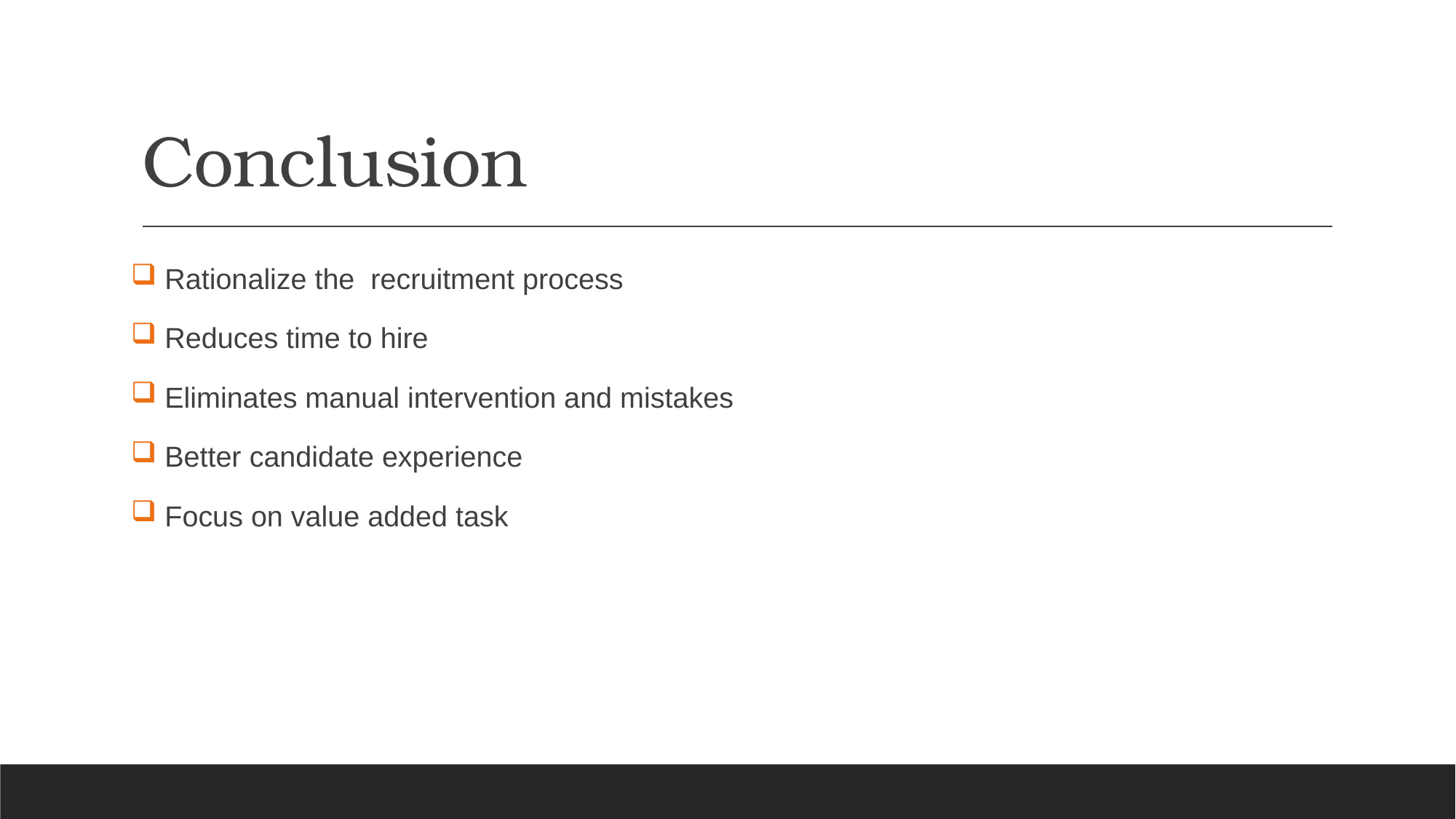

# Conclusion
 Rationalize the  recruitment process
 Reduces time to hire
 Eliminates manual intervention and mistakes
 Better candidate experience
 Focus on value added task